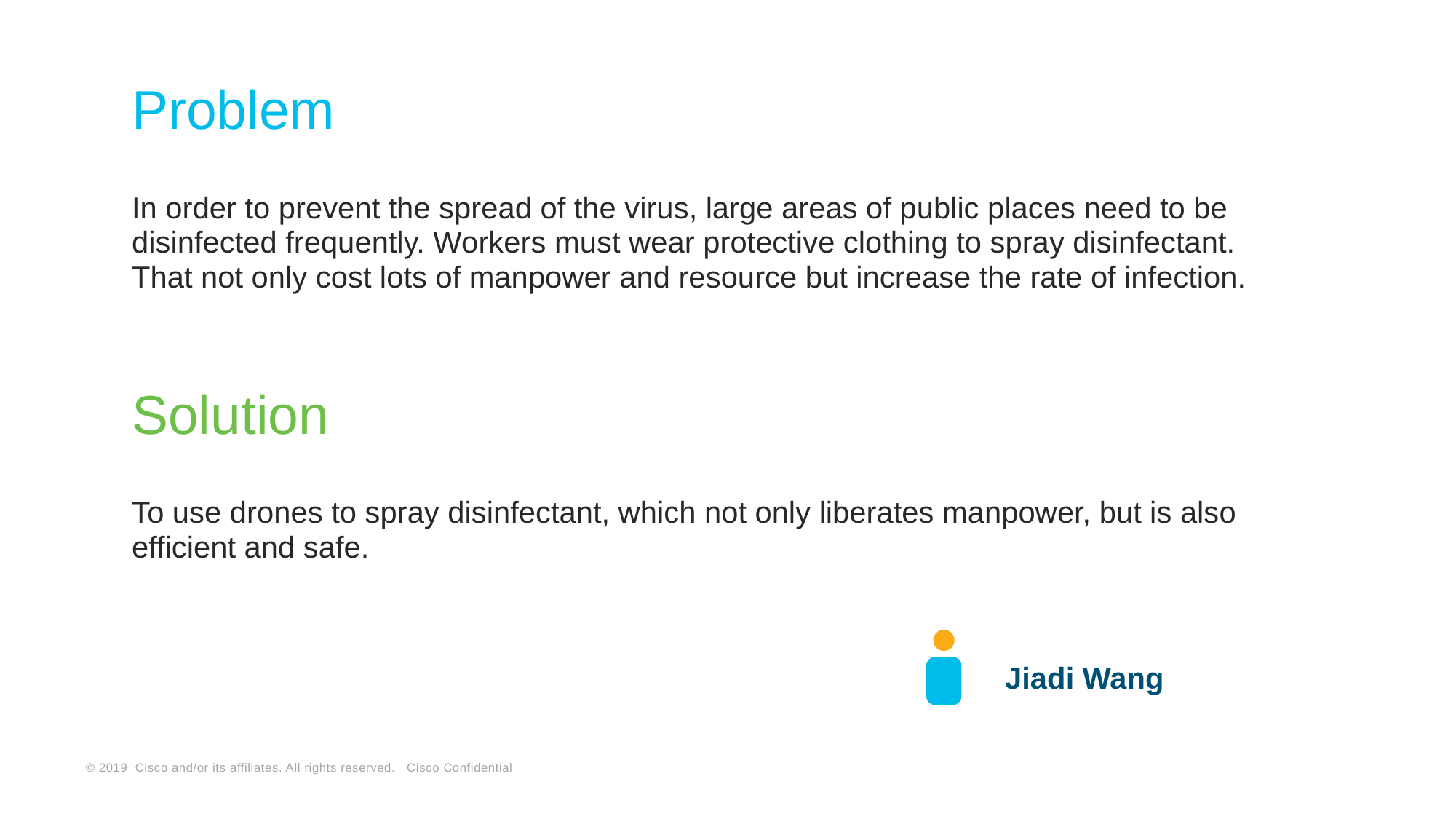

Problem

In order to prevent the spread of the virus, large areas of public places need to be disinfected frequently. Workers must wear protective clothing to spray disinfectant. That not only cost lots of manpower and resource but increase the rate of infection.

Solution

To use drones to spray disinfectant, which not only liberates manpower, but is also efficient and safe.

								Jiadi Wang